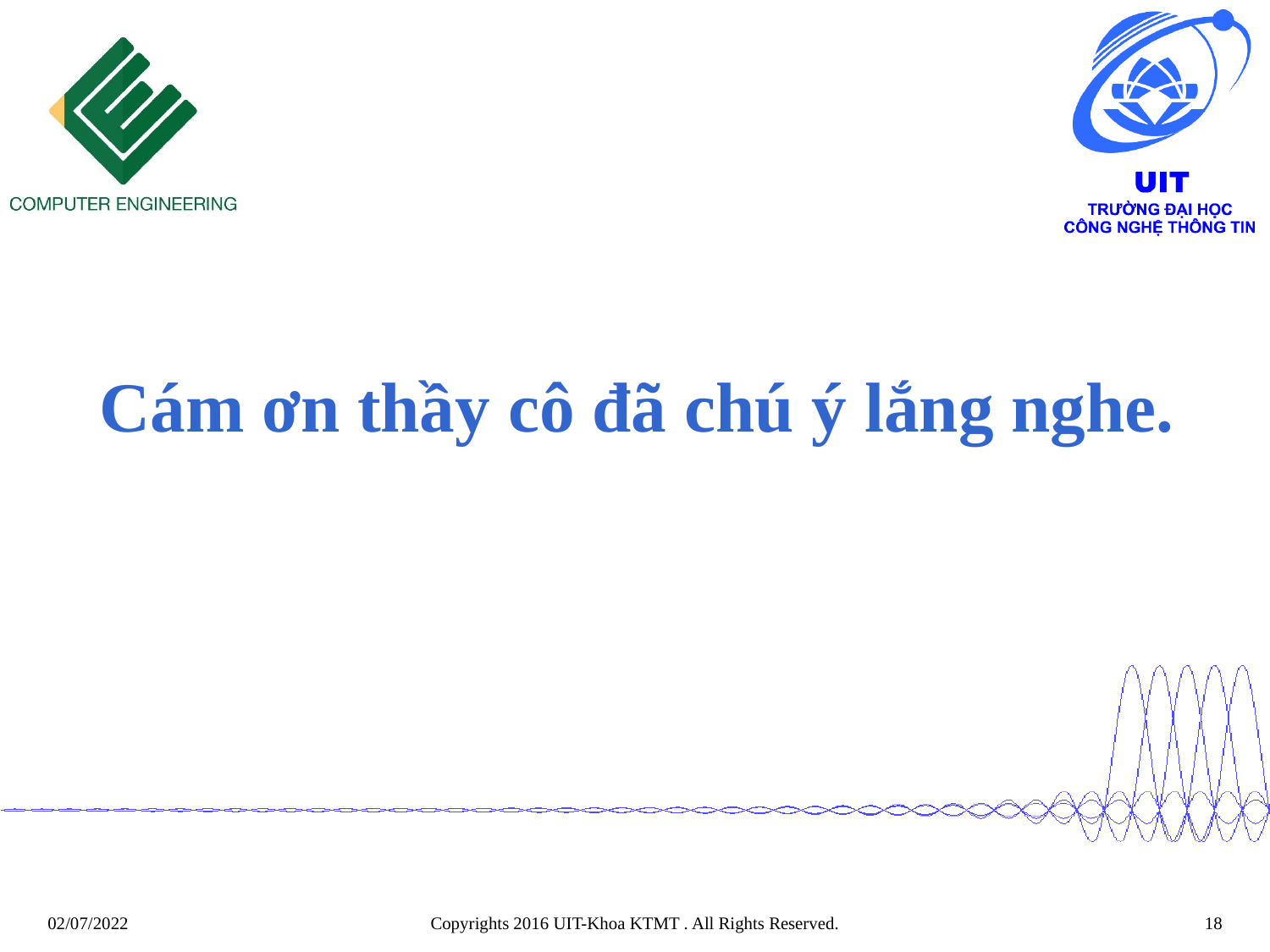

# Cám ơn thầy cô đã chú ý lắng nghe.

02/07/2022
Copyrights 2016 UIT-Khoa KTMT . All Rights Reserved.
18